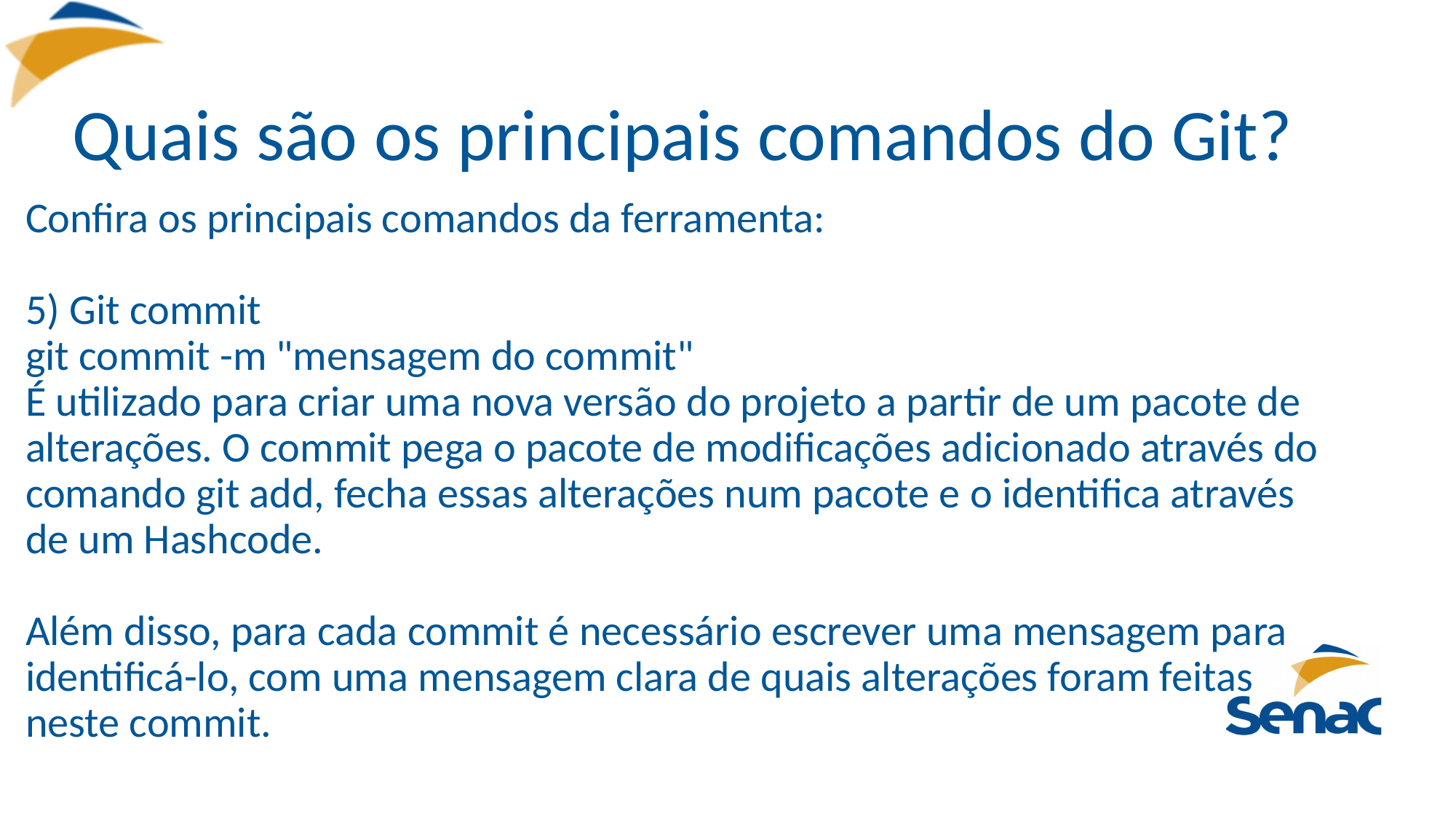

# Quais são os principais comandos do Git?
Confira os principais comandos da ferramenta:

5) Git commit
git commit -m "mensagem do commit"
É utilizado para criar uma nova versão do projeto a partir de um pacote de alterações. O commit pega o pacote de modificações adicionado através do comando git add, fecha essas alterações num pacote e o identifica através de um Hashcode.

Além disso, para cada commit é necessário escrever uma mensagem para identificá-lo, com uma mensagem clara de quais alterações foram feitas neste commit.